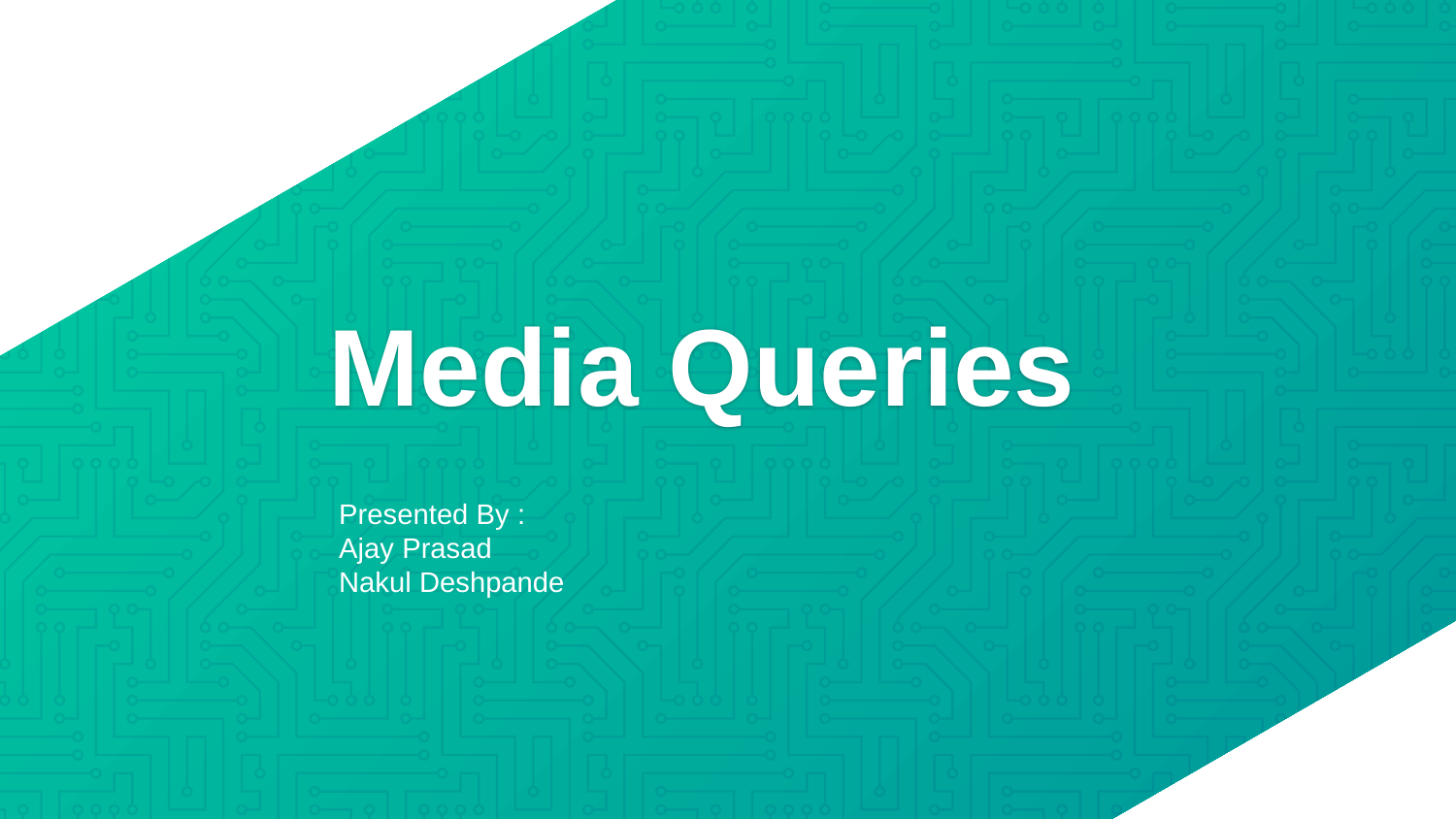

# Media Queries
Presented By :
Ajay Prasad
Nakul Deshpande